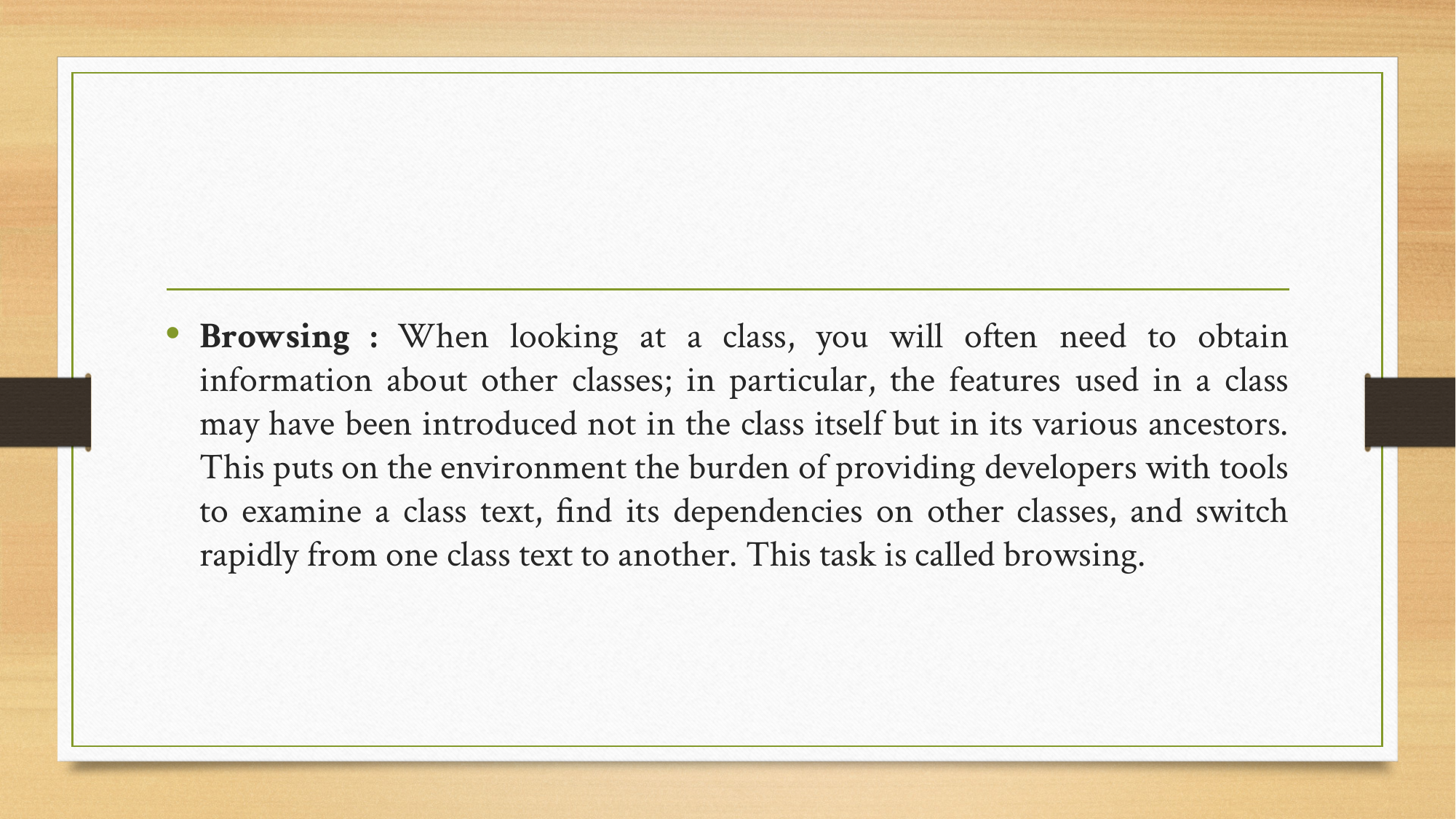

#
Browsing : When looking at a class, you will often need to obtain information about other classes; in particular, the features used in a class may have been introduced not in the class itself but in its various ancestors. This puts on the environment the burden of providing developers with tools to examine a class text, find its dependencies on other classes, and switch rapidly from one class text to another. This task is called browsing.